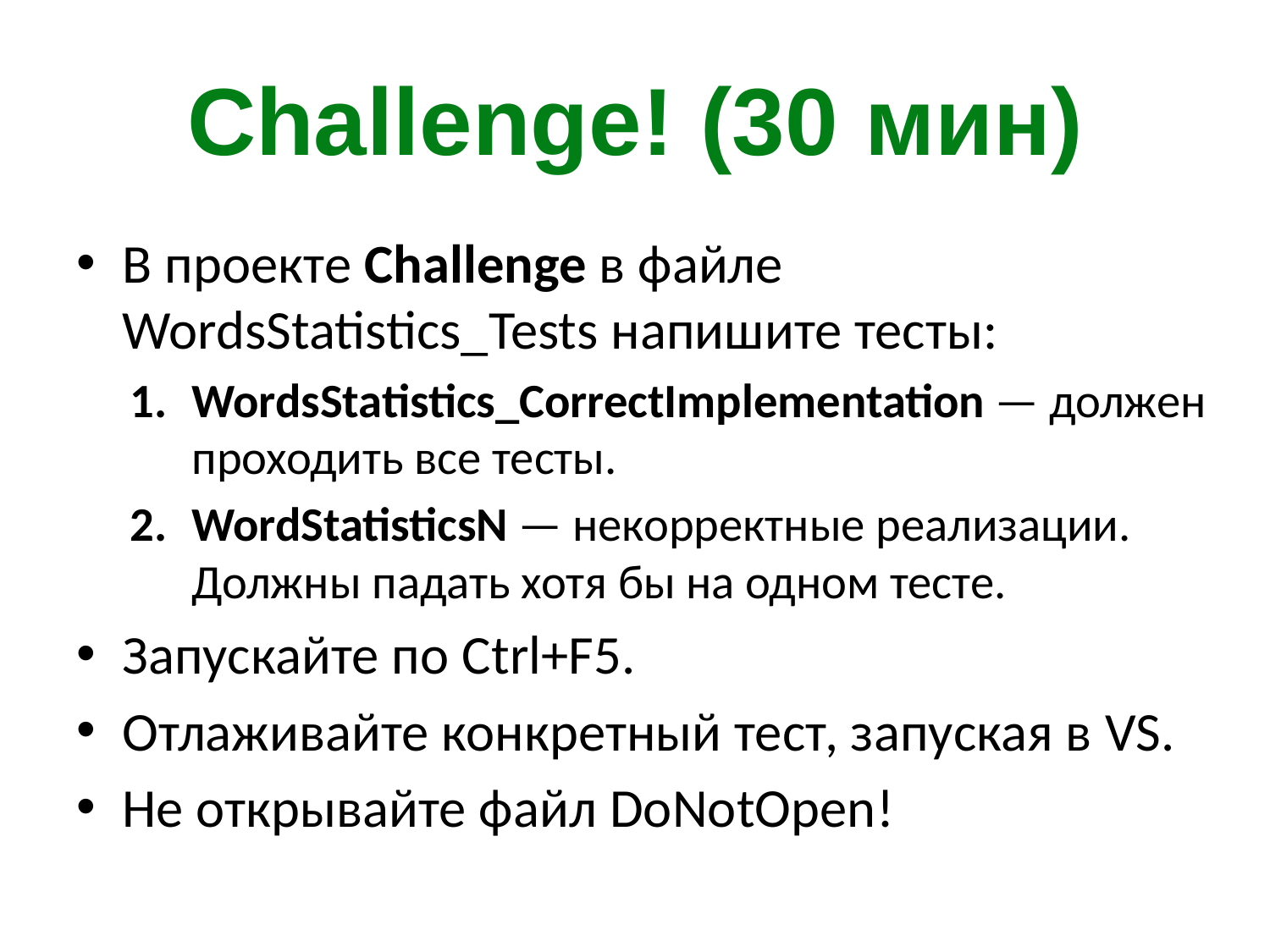

# Challenge! (30 мин)
В проекте Challenge в файле WordsStatistics_Tests напишите тесты:
WordsStatistics_CorrectImplementation — должен проходить все тесты.
WordStatisticsN — некорректные реализации. Должны падать хотя бы на одном тесте.
Запускайте по Ctrl+F5.
Отлаживайте конкретный тест, запуская в VS.
Не открывайте файл DoNotOpen!